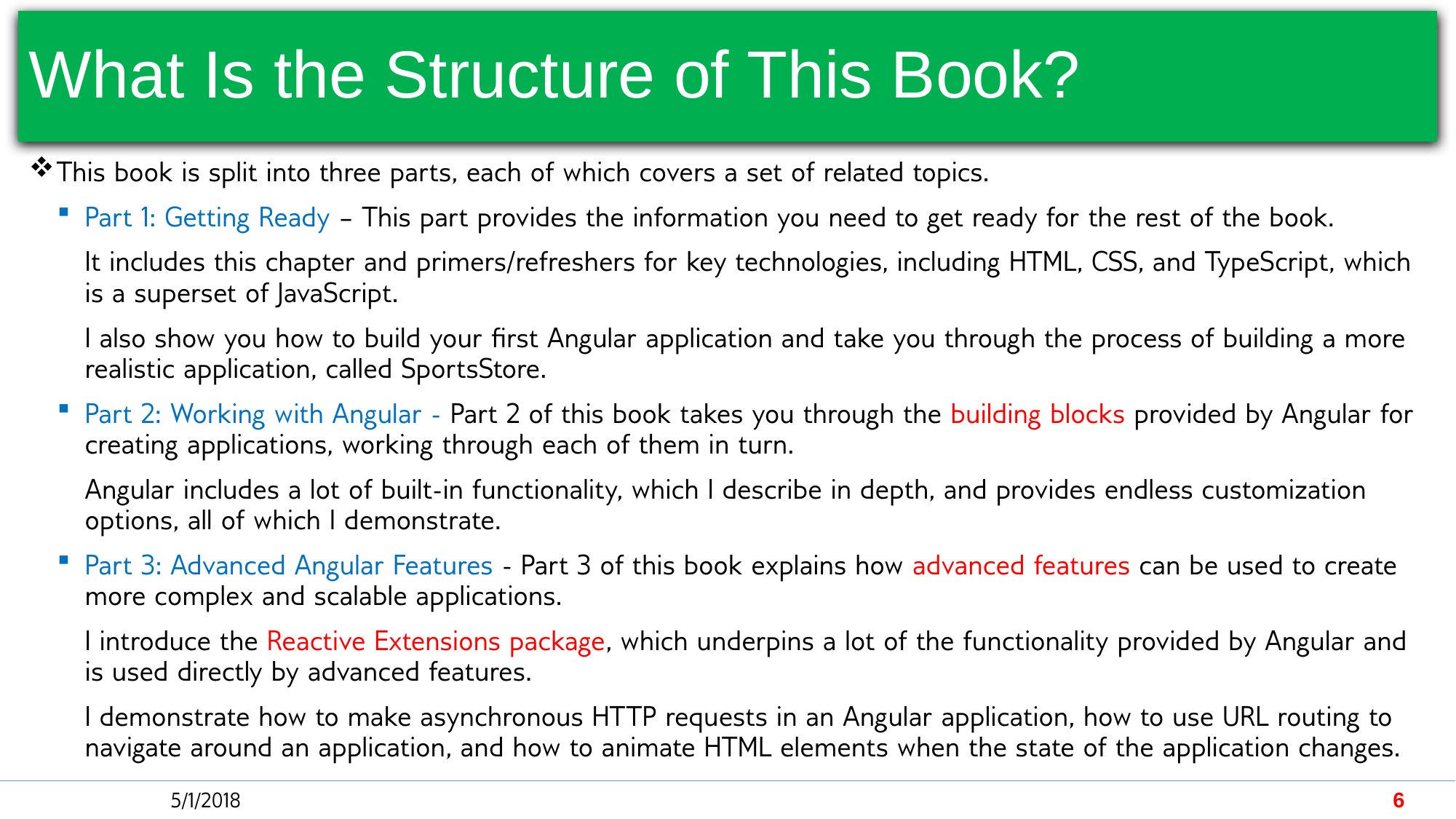

# What Is the Structure of This Book?
This book is split into three parts, each of which covers a set of related topics.
Part 1: Getting Ready – This part provides the information you need to get ready for the rest of the book.
It includes this chapter and primers/refreshers for key technologies, including HTML, CSS, and TypeScript, which is a superset of JavaScript.
I also show you how to build your first Angular application and take you through the process of building a more realistic application, called SportsStore.
Part 2: Working with Angular - Part 2 of this book takes you through the building blocks provided by Angular for creating applications, working through each of them in turn.
Angular includes a lot of built-in functionality, which I describe in depth, and provides endless customization options, all of which I demonstrate.
Part 3: Advanced Angular Features - Part 3 of this book explains how advanced features can be used to create more complex and scalable applications.
I introduce the Reactive Extensions package, which underpins a lot of the functionality provided by Angular and is used directly by advanced features.
I demonstrate how to make asynchronous HTTP requests in an Angular application, how to use URL routing to navigate around an application, and how to animate HTML elements when the state of the application changes.
5/1/2018
6